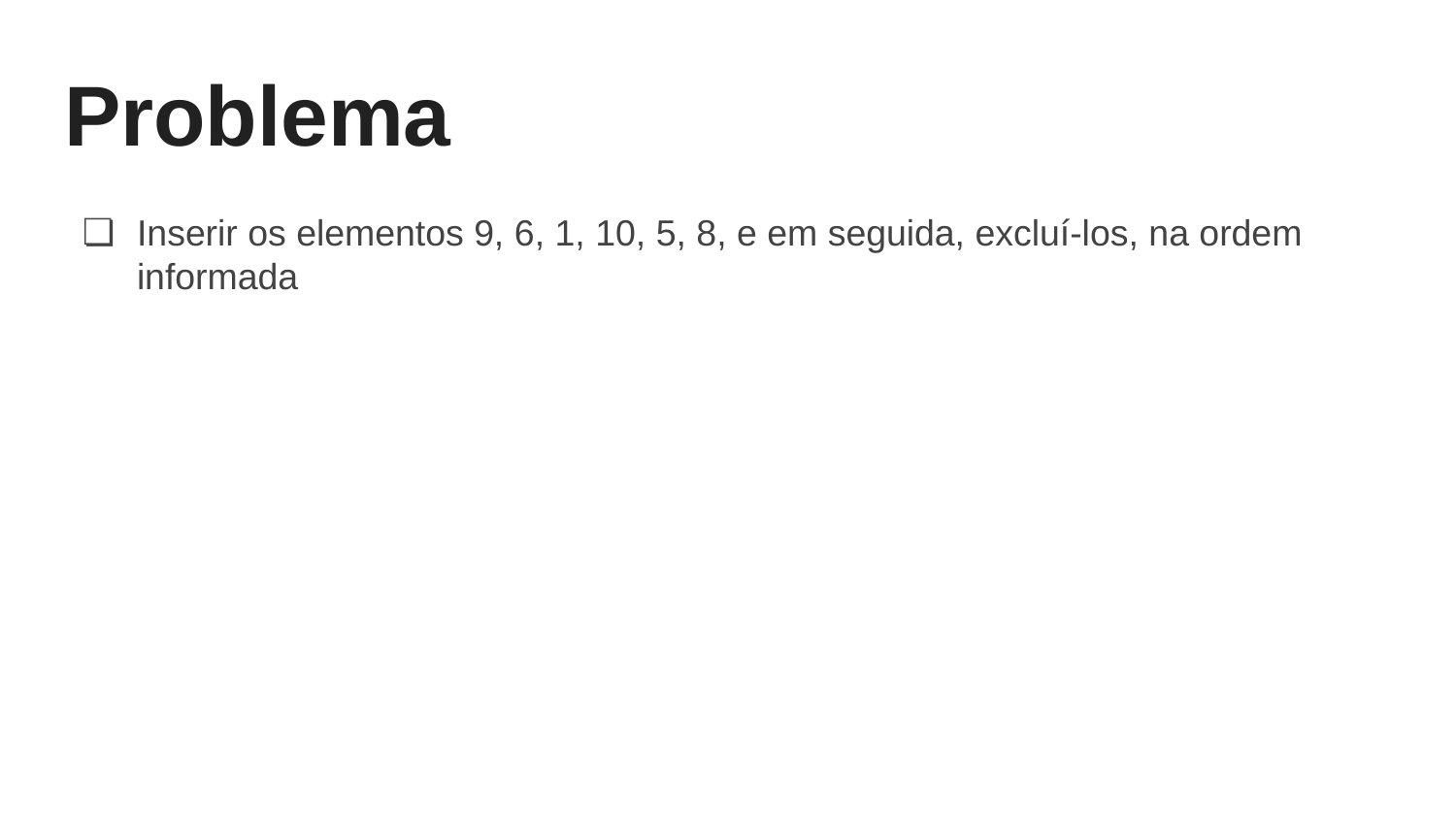

# Problema
Inserir os elementos 9, 6, 1, 10, 5, 8, e em seguida, excluí-los, na ordem informada